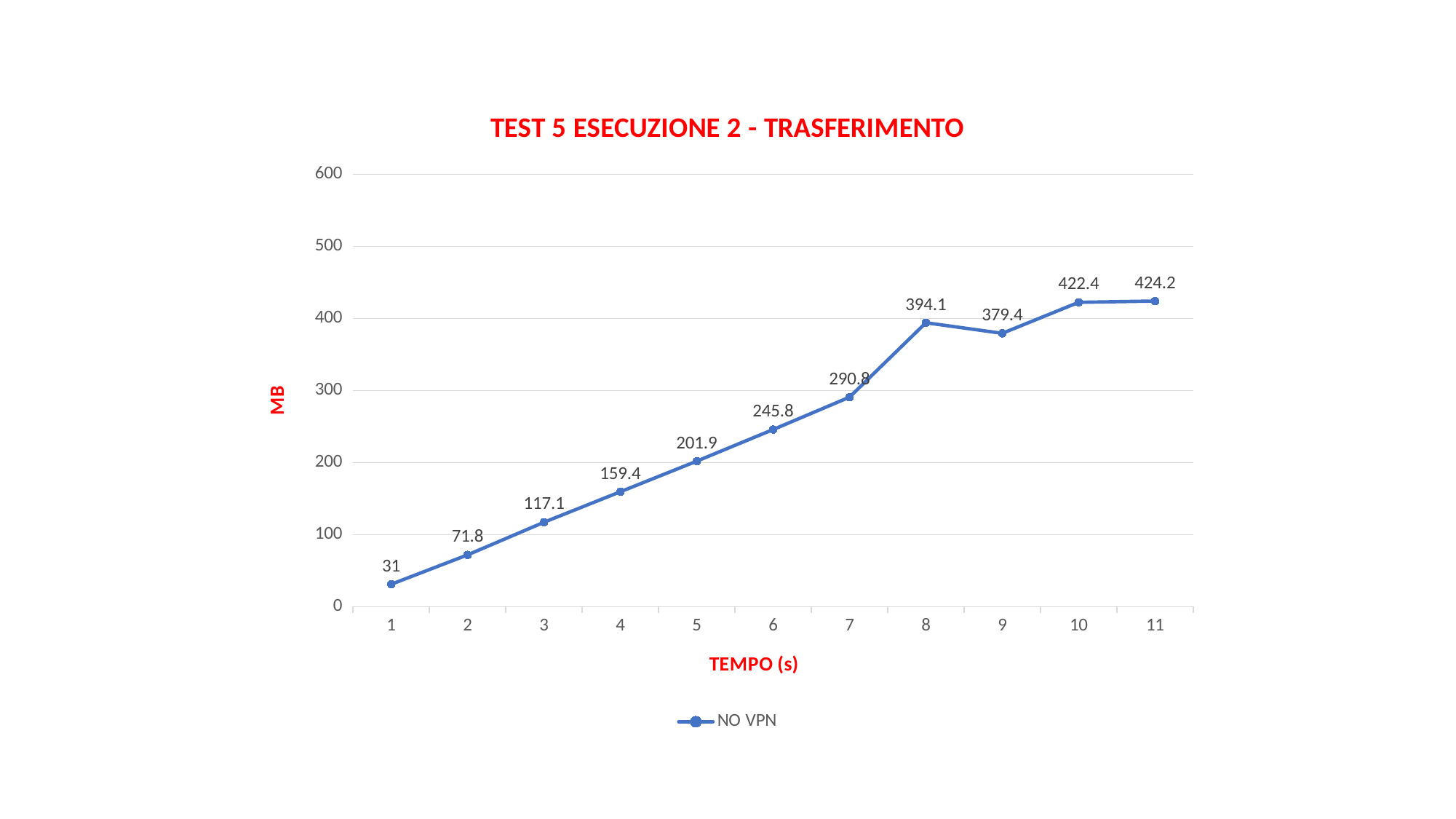

### Chart: TEST 5 ESECUZIONE 2 - TRASFERIMENTO

| Category | NO VPN |
|---|---|
| 1 | 31.0 |
| 2 | 71.8 |
| 3 | 117.1 |
| 4 | 159.4 |
| 5 | 201.9 |
| 6 | 245.8 |
| 7 | 290.8 |
| 8 | 394.1 |
| 9 | 379.4 |
| 10 | 422.4 |
| 11 | 424.2 |